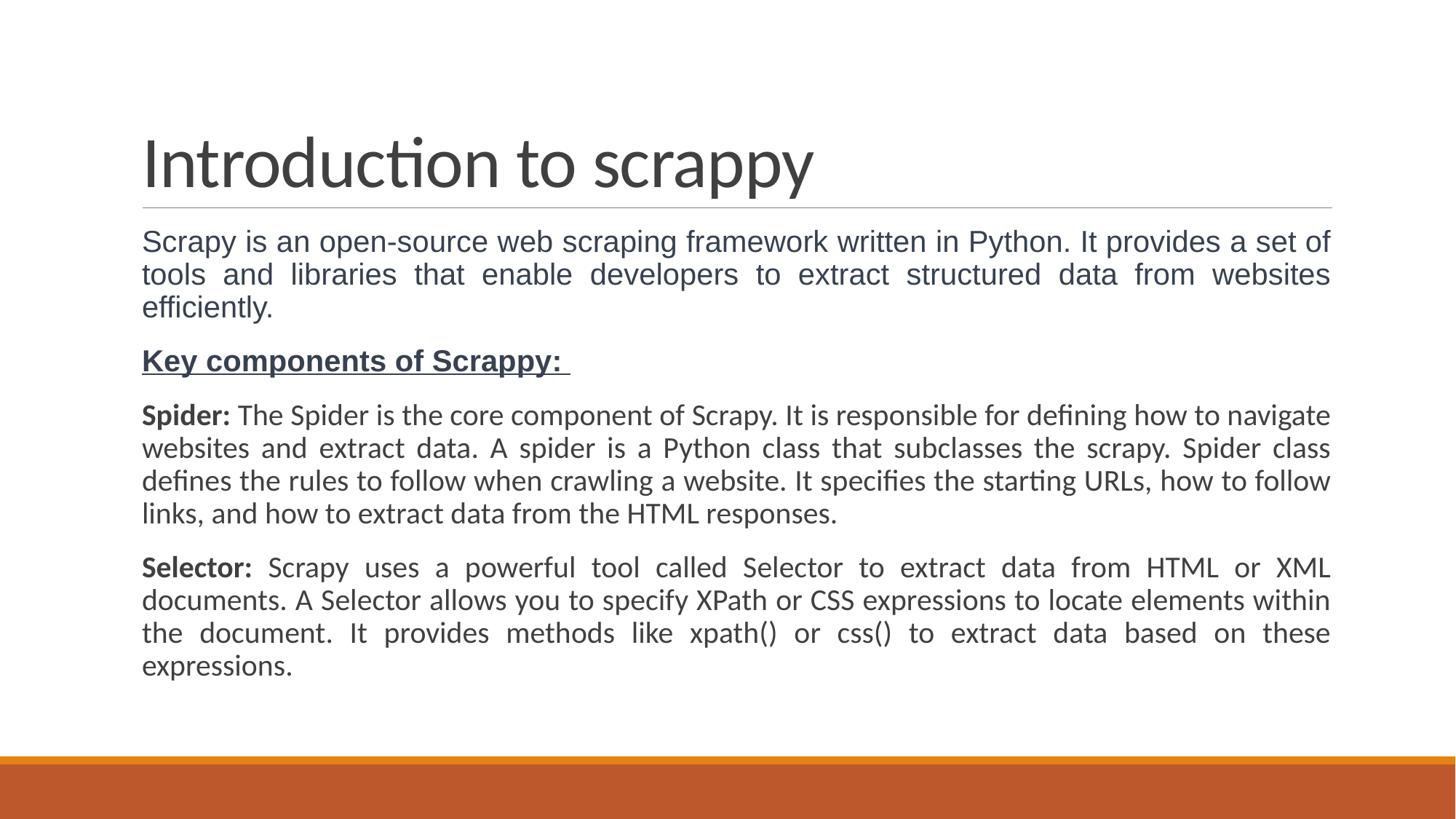

# Introduction to scrappy
Scrapy is an open-source web scraping framework written in Python. It provides a set of tools and libraries that enable developers to extract structured data from websites efficiently.
Key components of Scrappy:
Spider: The Spider is the core component of Scrapy. It is responsible for defining how to navigate websites and extract data. A spider is a Python class that subclasses the scrapy. Spider class defines the rules to follow when crawling a website. It specifies the starting URLs, how to follow links, and how to extract data from the HTML responses.
Selector: Scrapy uses a powerful tool called Selector to extract data from HTML or XML documents. A Selector allows you to specify XPath or CSS expressions to locate elements within the document. It provides methods like xpath() or css() to extract data based on these expressions.